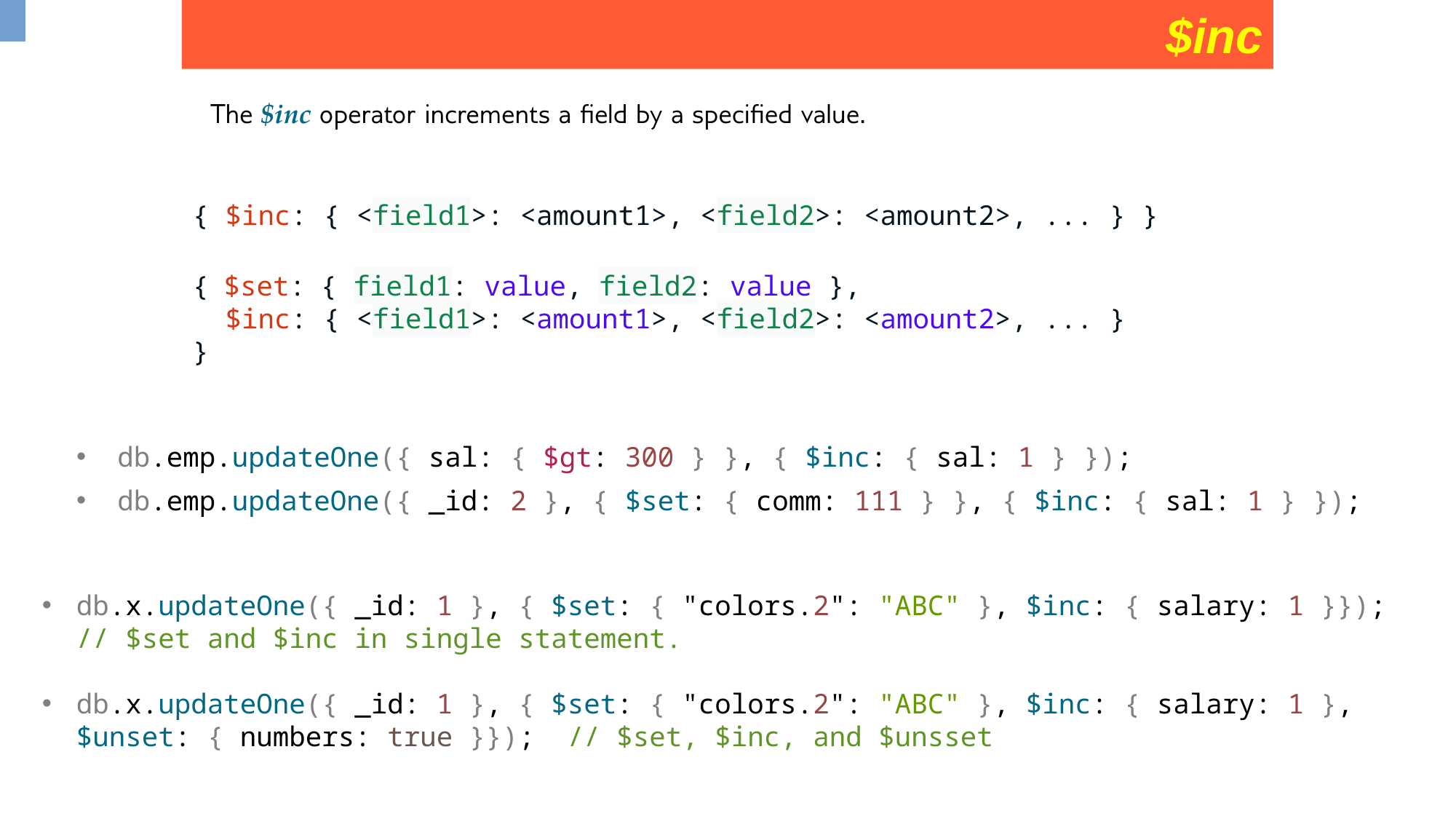

$inc
The $inc operator increments a field by a specified value.
{ $inc: { <field1>: <amount1>, <field2>: <amount2>, ... } }
{ $set: { field1: value, field2: value },
  $inc: { <field1>: <amount1>, <field2>: <amount2>, ... }
}

db.emp.updateOne({ sal: { $gt: 300 } }, { $inc: { sal: 1 } });

db.emp.updateOne({ _id: 2 }, { $set: { comm: 111 } }, { $inc: { sal: 1 } });
db.x.updateOne({ _id: 1 }, { $set: { "colors.2": "ABC" }, $inc: { salary: 1 }});  // $set and $inc in single statement.

db.x.updateOne({ _id: 1 }, { $set: { "colors.2": "ABC" }, $inc: { salary: 1 }, $unset: { numbers: true }});  // $set, $inc, and $unsset